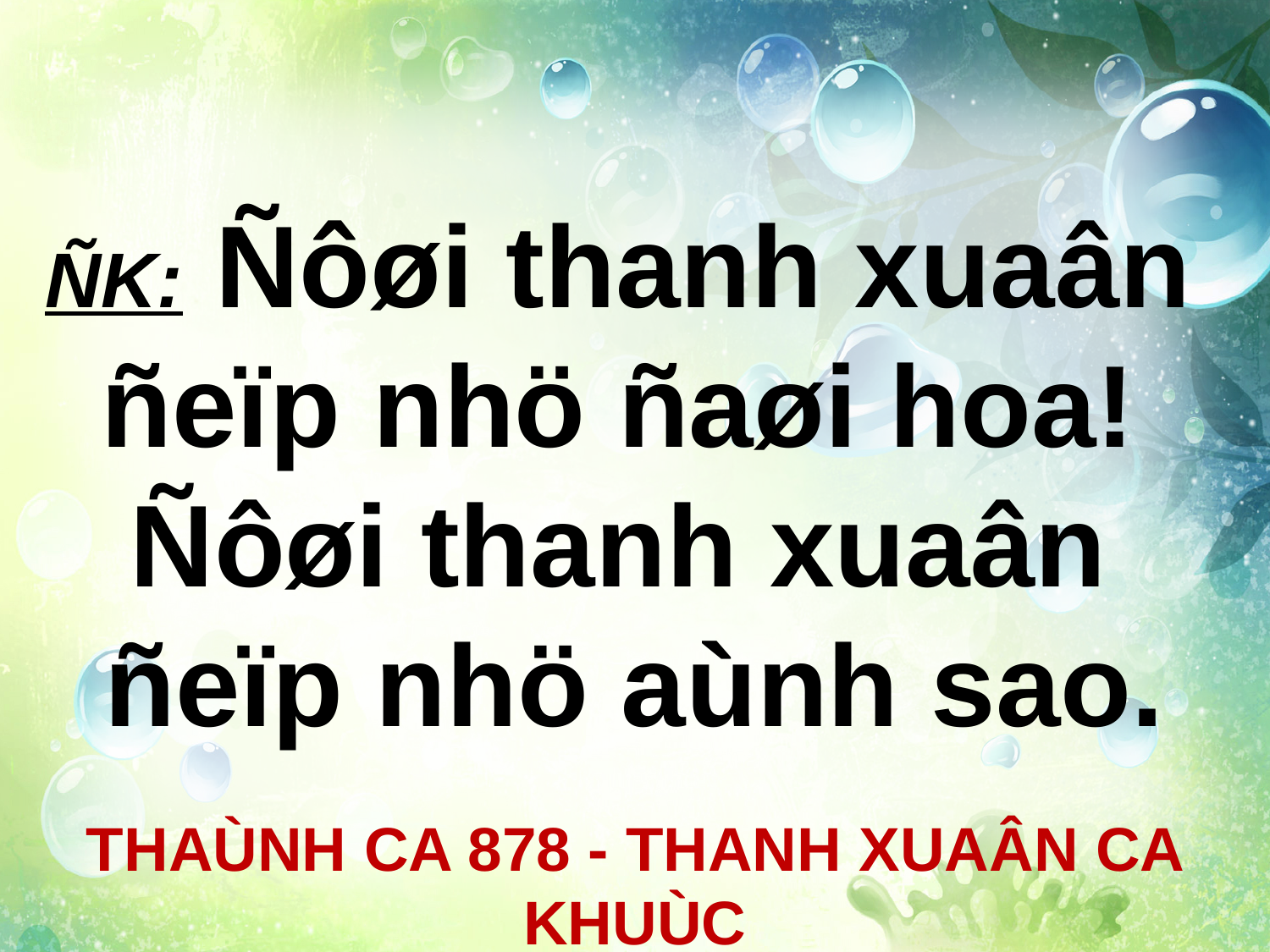

ÑK: Ñôøi thanh xuaân
ñeïp nhö ñaøi hoa!
Ñôøi thanh xuaân
ñeïp nhö aùnh sao.
THAÙNH CA 878 - THANH XUAÂN CA KHUÙC